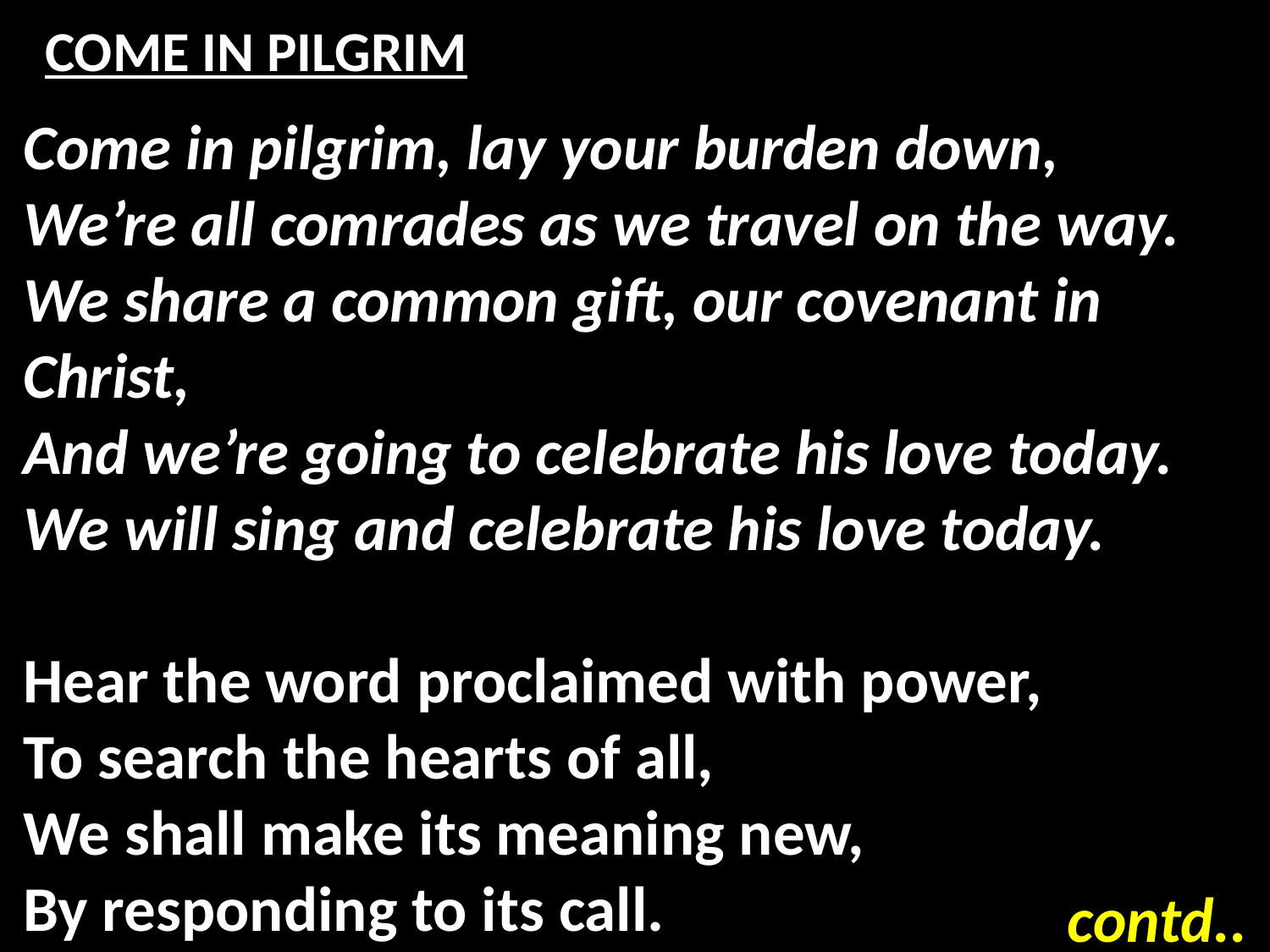

# COME IN PILGRIM
Come in pilgrim, lay your burden down,
We’re all comrades as we travel on the way.
We share a common gift, our covenant in Christ,
And we’re going to celebrate his love today.
We will sing and celebrate his love today.

Hear the word proclaimed with power,
To search the hearts of all,
We shall make its meaning new,
By responding to its call.
contd..